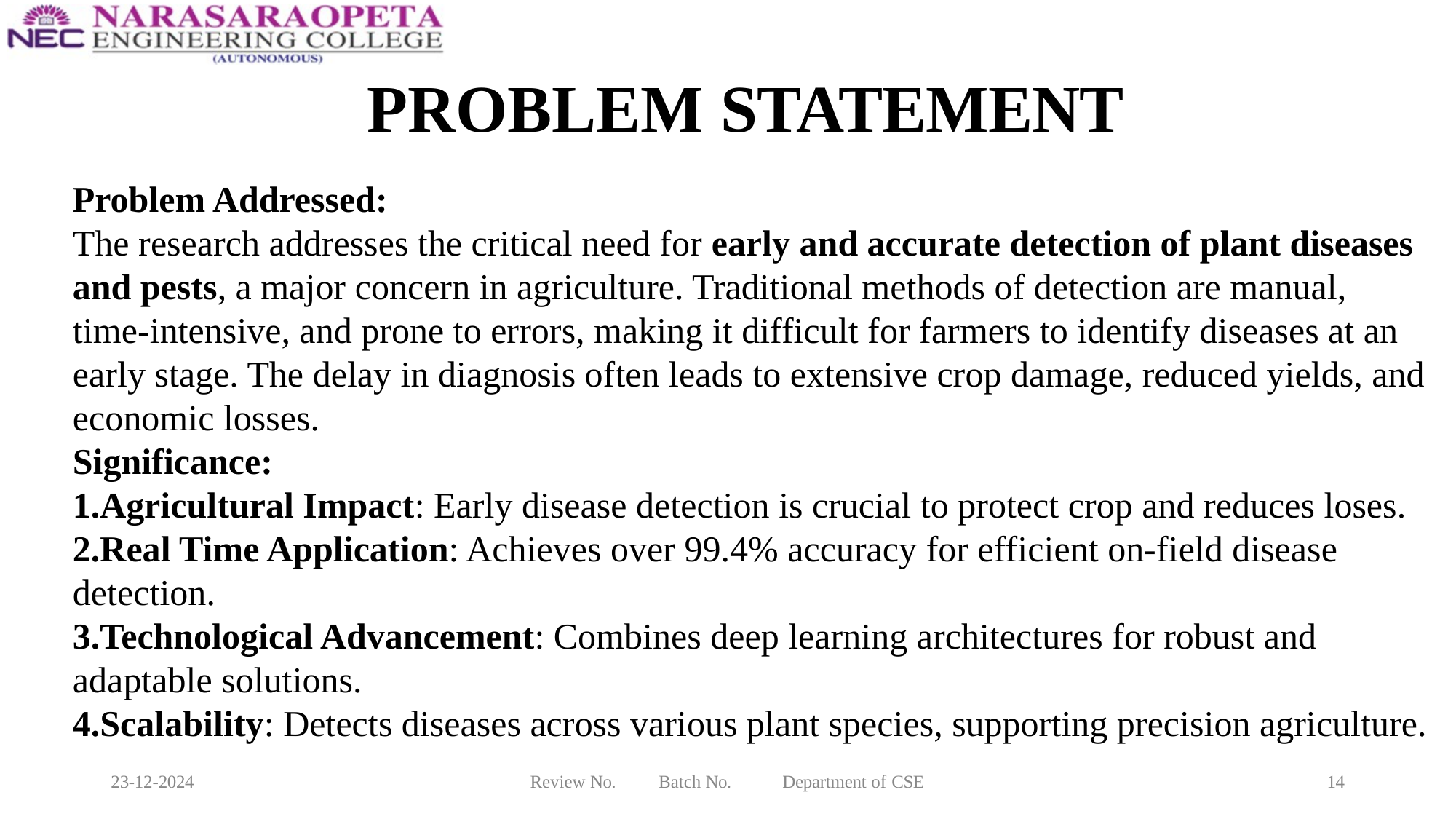

# PROBLEM STATEMENT
Problem Addressed:
The research addresses the critical need for early and accurate detection of plant diseases and pests, a major concern in agriculture. Traditional methods of detection are manual, time-intensive, and prone to errors, making it difficult for farmers to identify diseases at an early stage. The delay in diagnosis often leads to extensive crop damage, reduced yields, and economic losses.
Significance:
Agricultural Impact: Early disease detection is crucial to protect crop and reduces loses.
2.Real Time Application: Achieves over 99.4% accuracy for efficient on-field disease detection.
3.Technological Advancement: Combines deep learning architectures for robust and adaptable solutions.
4.Scalability: Detects diseases across various plant species, supporting precision agriculture.

23-12-2024
Review No.
Batch No.
Department of CSE
14